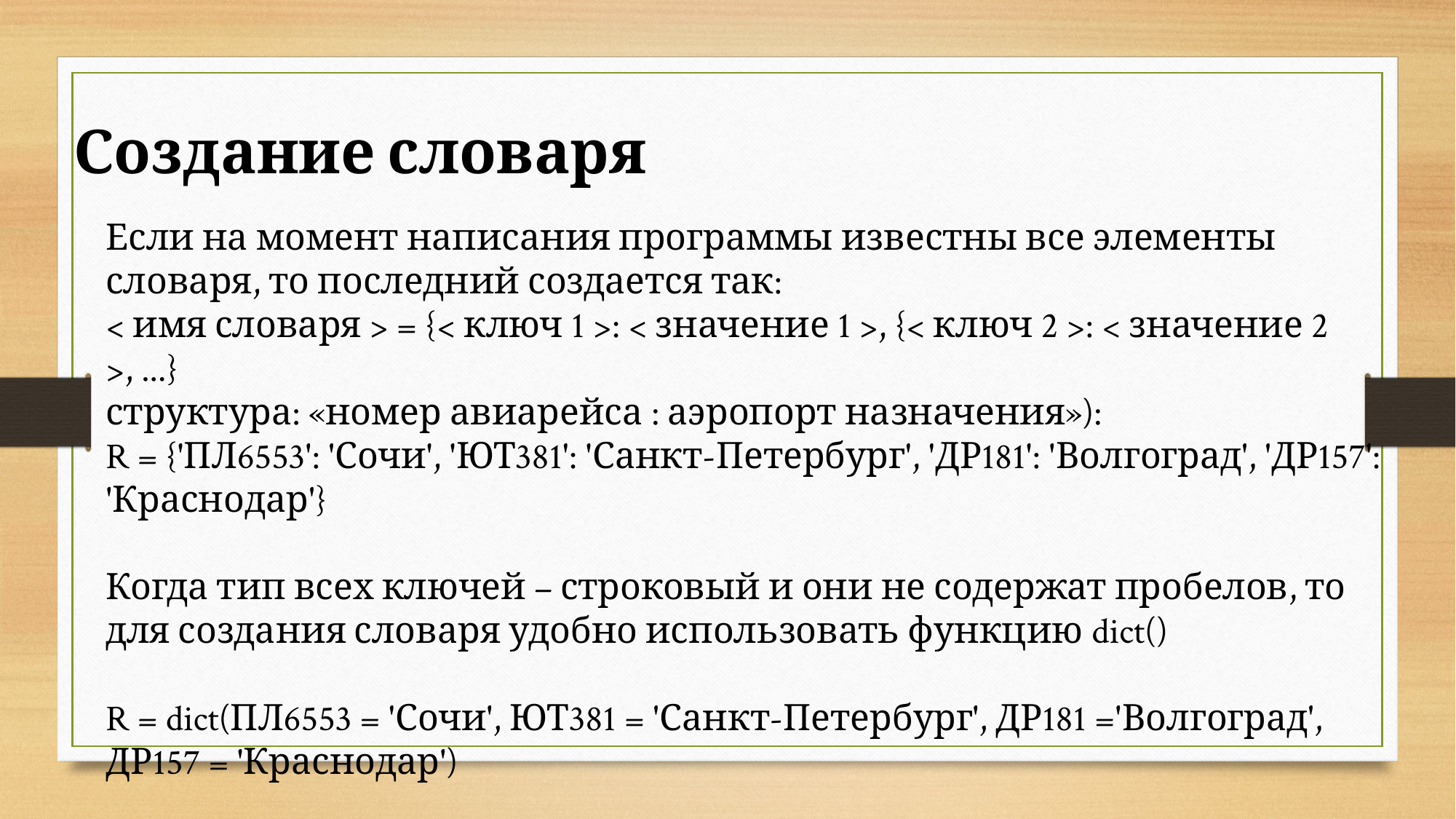

Создание словаря
Если на момент написания программы известны все элементы словаря, то последний создается так:
< имя словаря > = {< ключ 1 >: < значение 1 >, {< ключ 2 >: < значение 2 >, ...}
структура: «номер авиарейса : аэропорт назначения»):
R = {'ПЛ6553': 'Сочи', 'ЮТ381': 'Санкт-Петербург', 'ДР181': 'Волгоград', 'ДР157': 'Краснодар'}

Когда тип всех ключей – строковый и они не содержат пробелов, то для создания словаря удобно использовать функцию dict()

R = dict(ПЛ6553 = 'Сочи', ЮТ381 = 'Санкт-Петербург', ДР181 ='Волгоград', ДР157 = 'Краснодар')